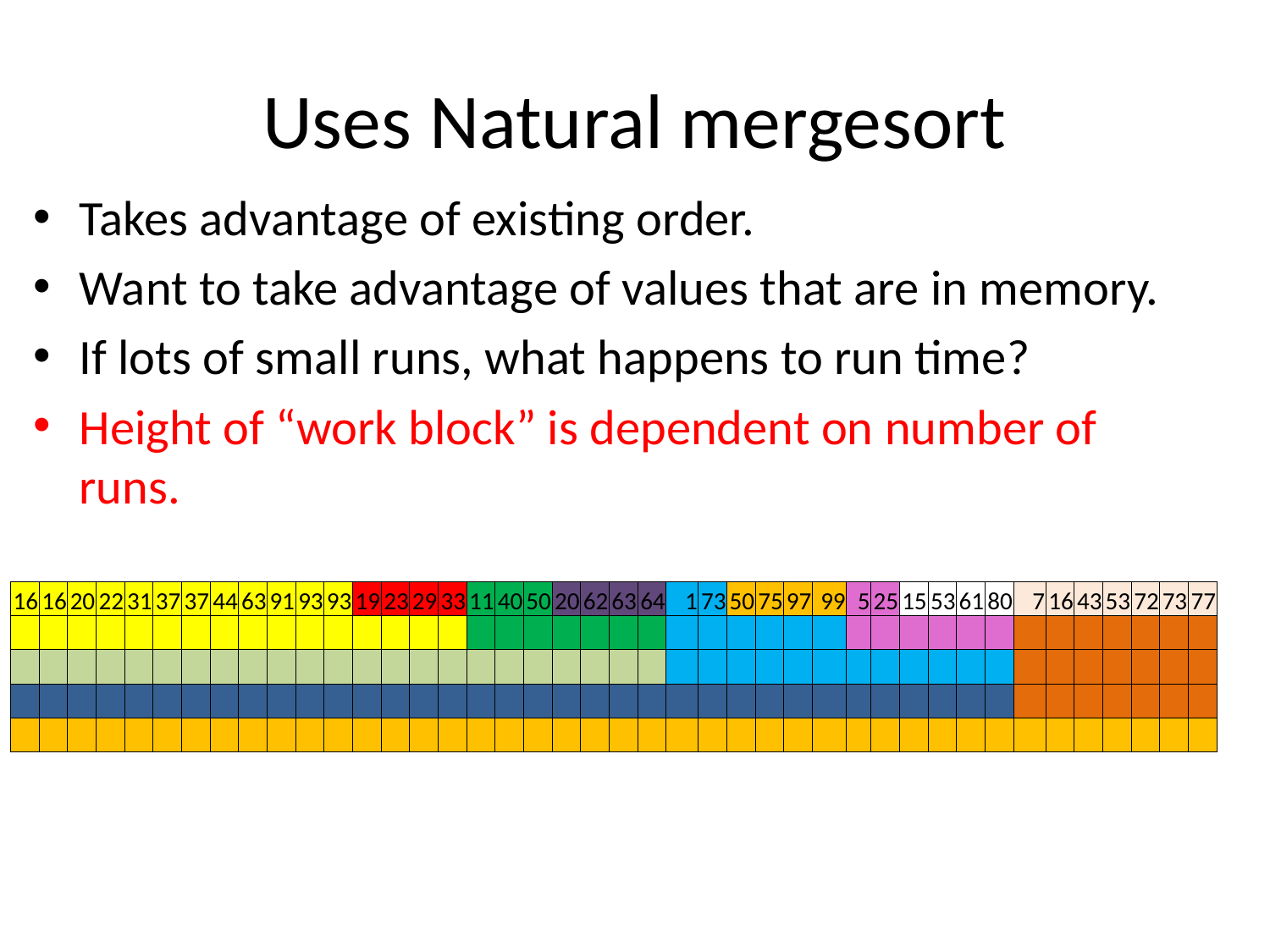

# Uses Natural mergesort
Takes advantage of existing order.
Want to take advantage of values that are in memory.
If lots of small runs, what happens to run time?
Height of “work block” is dependent on number of runs.

| 16 | 16 | 20 | 22 | 31 | 37 | 37 | 44 | 63 | 91 | 93 | 93 | 19 | 23 | 29 | 33 | 11 | 40 | 50 | 20 | 62 | 63 | 64 | 1 | 73 | 50 | 75 | 97 | 99 | 5 | 25 | 15 | 53 | 61 | 80 | 7 | 16 | 43 | 53 | 72 | 73 | 77 |
| --- | --- | --- | --- | --- | --- | --- | --- | --- | --- | --- | --- | --- | --- | --- | --- | --- | --- | --- | --- | --- | --- | --- | --- | --- | --- | --- | --- | --- | --- | --- | --- | --- | --- | --- | --- | --- | --- | --- | --- | --- | --- |
|  |  |  |  |  |  |  |  |  |  |  |  |  |  |  |  |  |  |  |  |  |  |  |  |  |  |  |  |  |  |  |  |  |  |  |  |  |  |  |  |  |  |
|  |  |  |  |  |  |  |  |  |  |  |  |  |  |  |  |  |  |  |  |  |  |  |  |  |  |  |  |  |  |  |  |  |  |  |  |  |  |  |  |  |  |
|  |  |  |  |  |  |  |  |  |  |  |  |  |  |  |  |  |  |  |  |  |  |  |  |  |  |  |  |  |  |  |  |  |  |  |  |  |  |  |  |  |  |
|  |  |  |  |  |  |  |  |  |  |  |  |  |  |  |  |  |  |  |  |  |  |  |  |  |  |  |  |  |  |  |  |  |  |  |  |  |  |  |  |  |  |